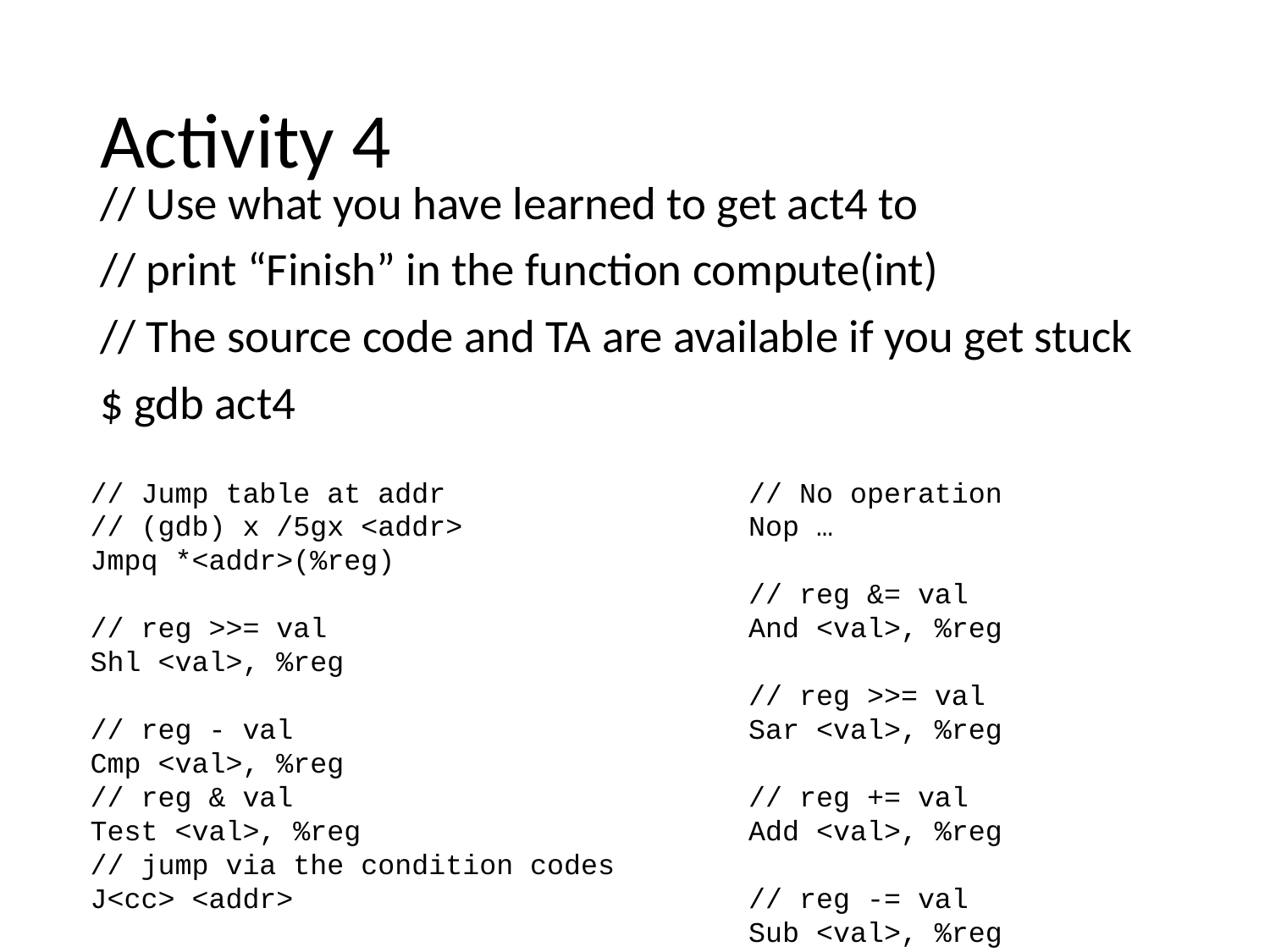

# Activity 4
// Use what you have learned to get act4 to
// print “Finish” in the function compute(int)
// The source code and TA are available if you get stuck
$ gdb act4

// Jump table at addr
// (gdb) x /5gx <addr>
Jmpq *<addr>(%reg)

// reg >>= val
Shl <val>, %reg

// reg - val
Cmp <val>, %reg
// reg & val
Test <val>, %reg
// jump via the condition codes
J<cc> <addr>

// No operation
Nop …

// reg &= val
And <val>, %reg

// reg >>= val
Sar <val>, %reg

// reg += val
Add <val>, %reg

// reg -= val
Sub <val>, %reg